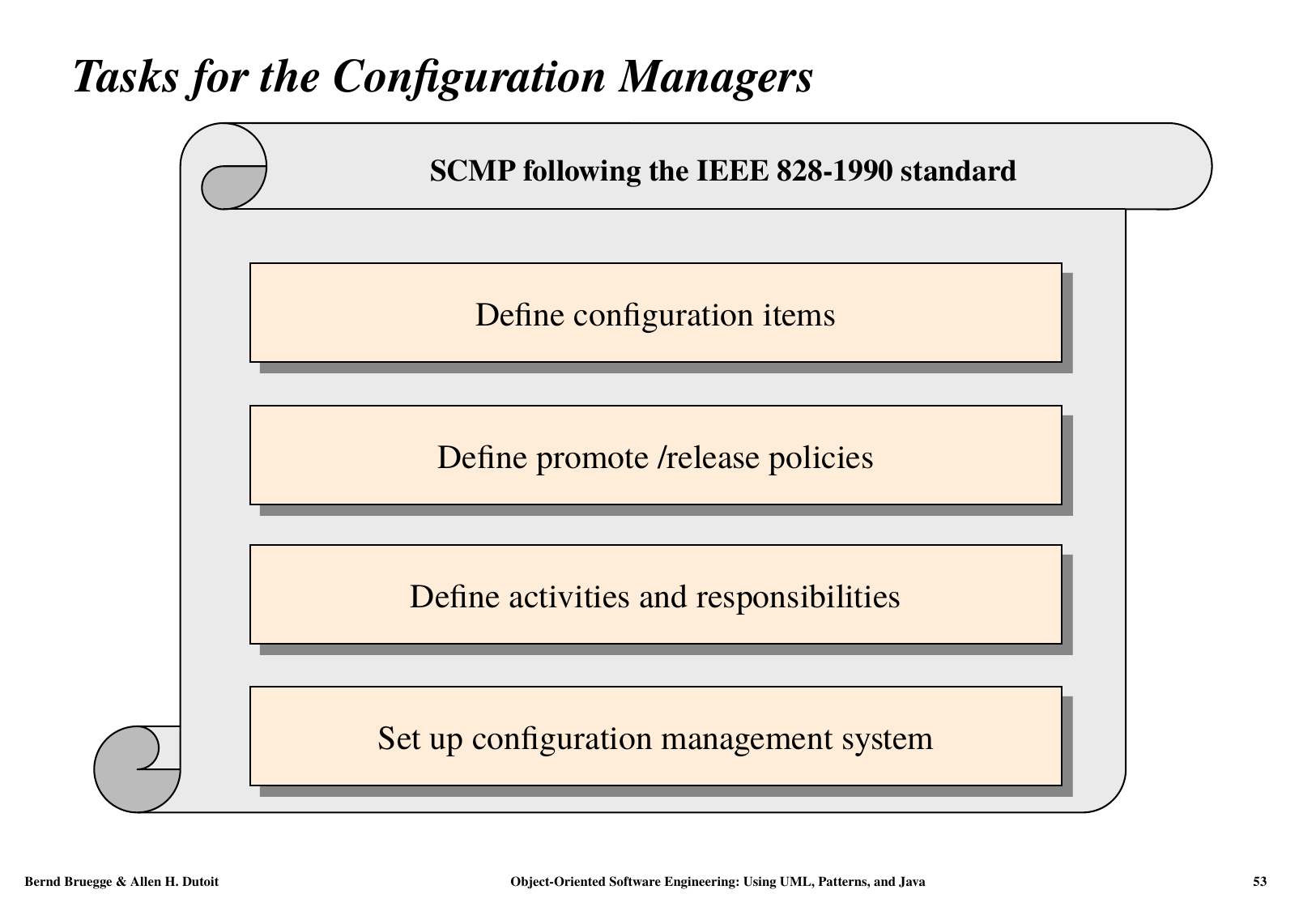

# Tasks for the Configuration Managers

SCMP following the IEEE 828-1990 standard
Define configuration items
Define promote /release policies
Define activities and responsibilities
Set up configuration management system